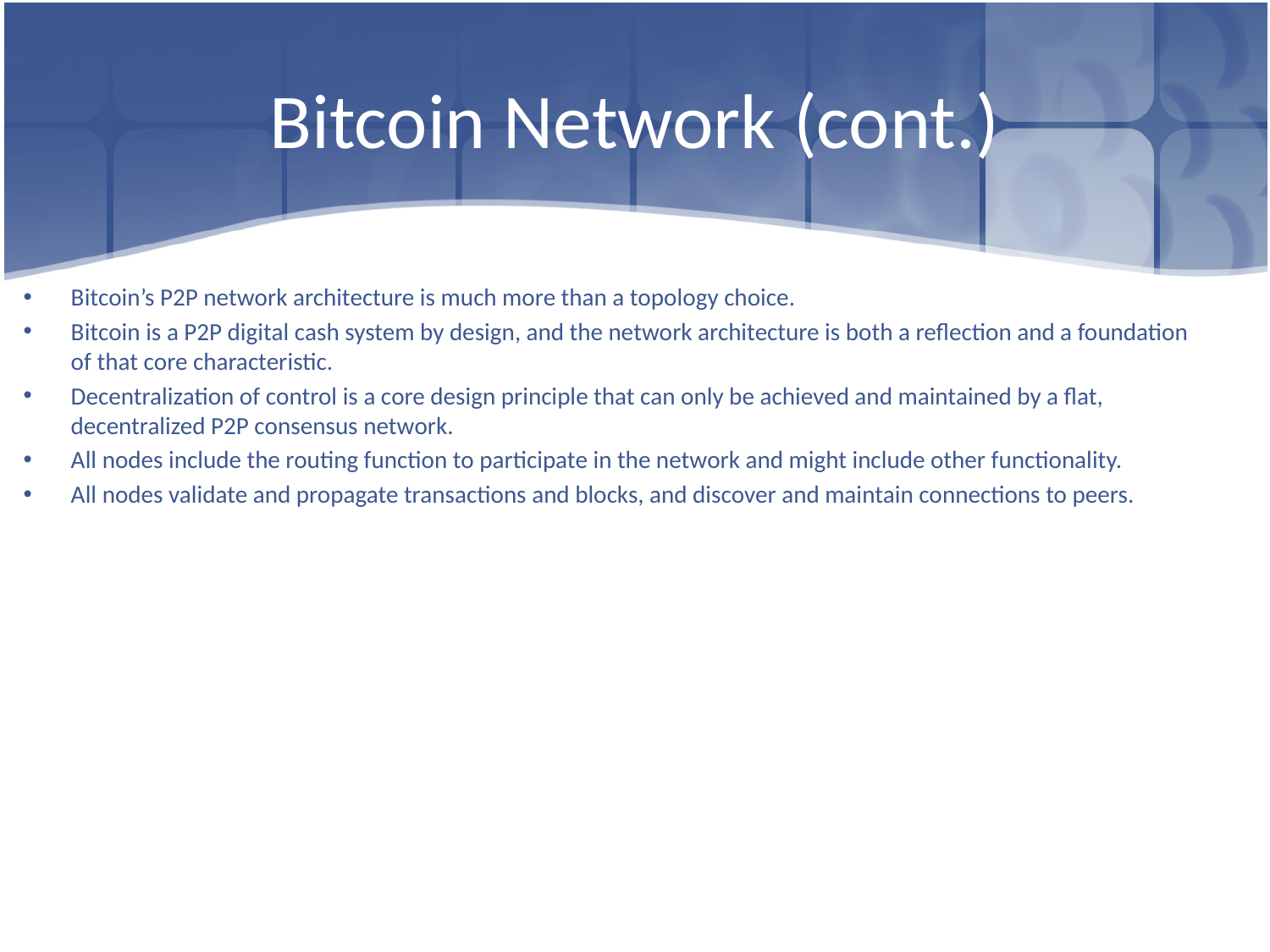

# Bitcoin Network (cont.)
Bitcoin’s P2P network architecture is much more than a topology choice.
Bitcoin is a P2P digital cash system by design, and the network architecture is both a reflection and a foundation of that core characteristic.
Decentralization of control is a core design principle that can only be achieved and maintained by a flat, decentralized P2P consensus network.
All nodes include the routing function to participate in the network and might include other functionality.
All nodes validate and propagate transactions and blocks, and discover and maintain connections to peers.